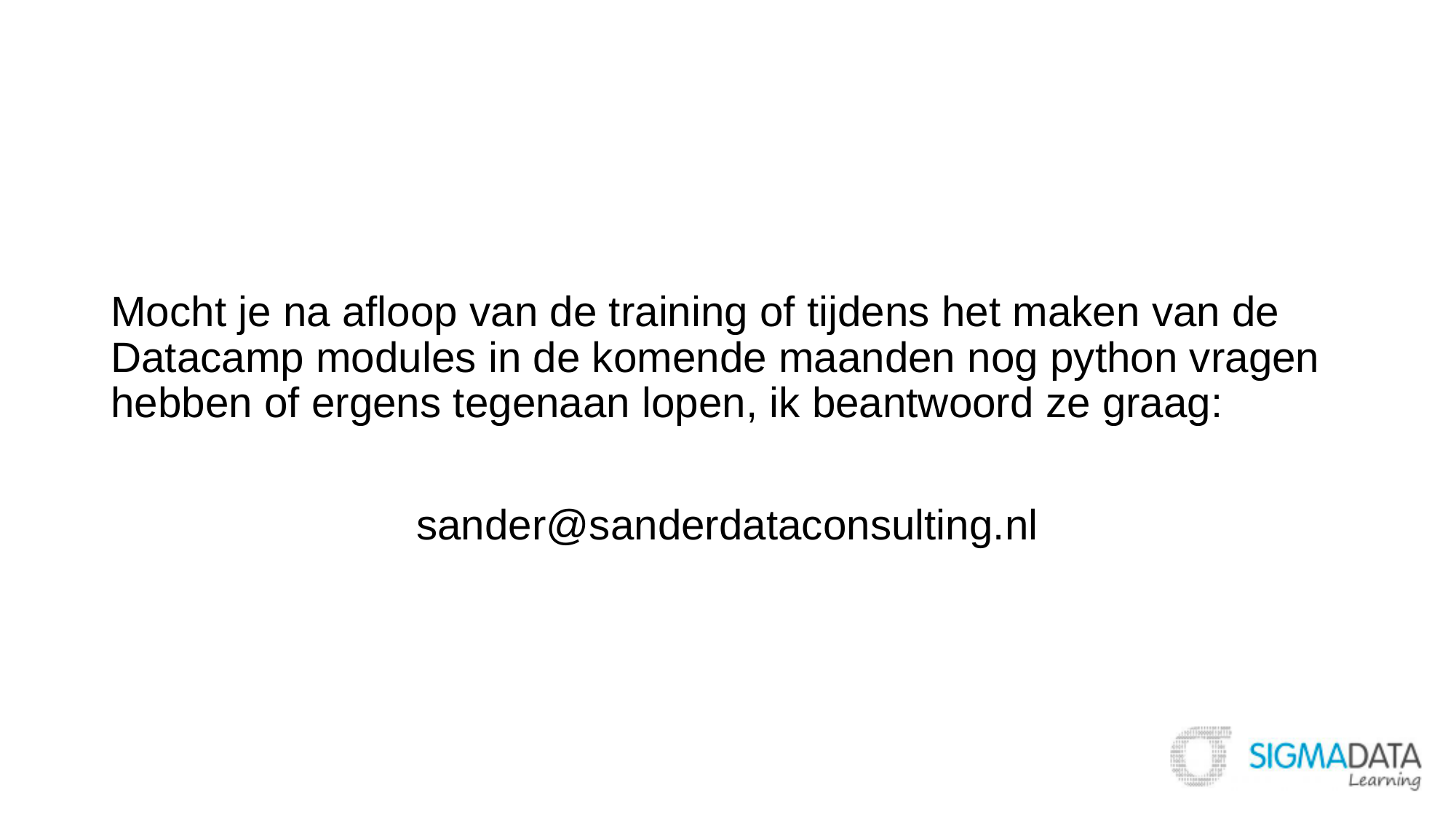

Mocht je na afloop van de training of tijdens het maken van de Datacamp modules in de komende maanden nog python vragen hebben of ergens tegenaan lopen, ik beantwoord ze graag:

sander@sanderdataconsulting.nl